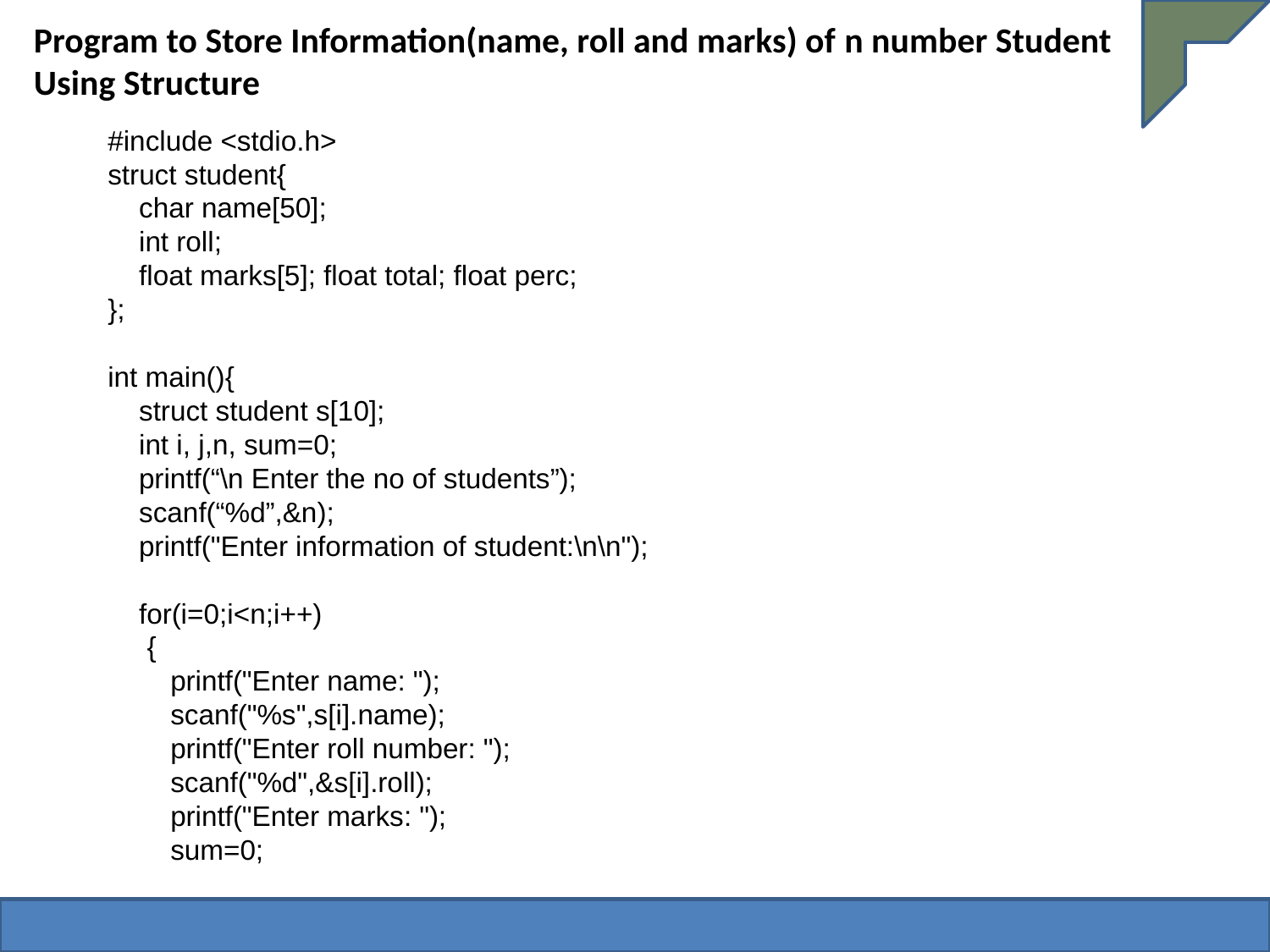

# Program to Store Information(name, roll and marks) of n number Student Using Structure

#include <stdio.h>
struct student{
    char name[50];
    int roll;
    float marks[5]; float total; float perc;
};

int main(){
    struct student s[10];
    int i, j,n, sum=0;
    printf(“\n Enter the no of students”);
    scanf(“%d”,&n);
    printf("Enter information of student:\n\n");

    for(i=0;i<n;i++)
     {
        printf("Enter name: ");
        scanf("%s",s[i].name);
        printf("Enter roll number: ");
        scanf("%d",&s[i].roll);
        printf("Enter marks: ");
        sum=0;